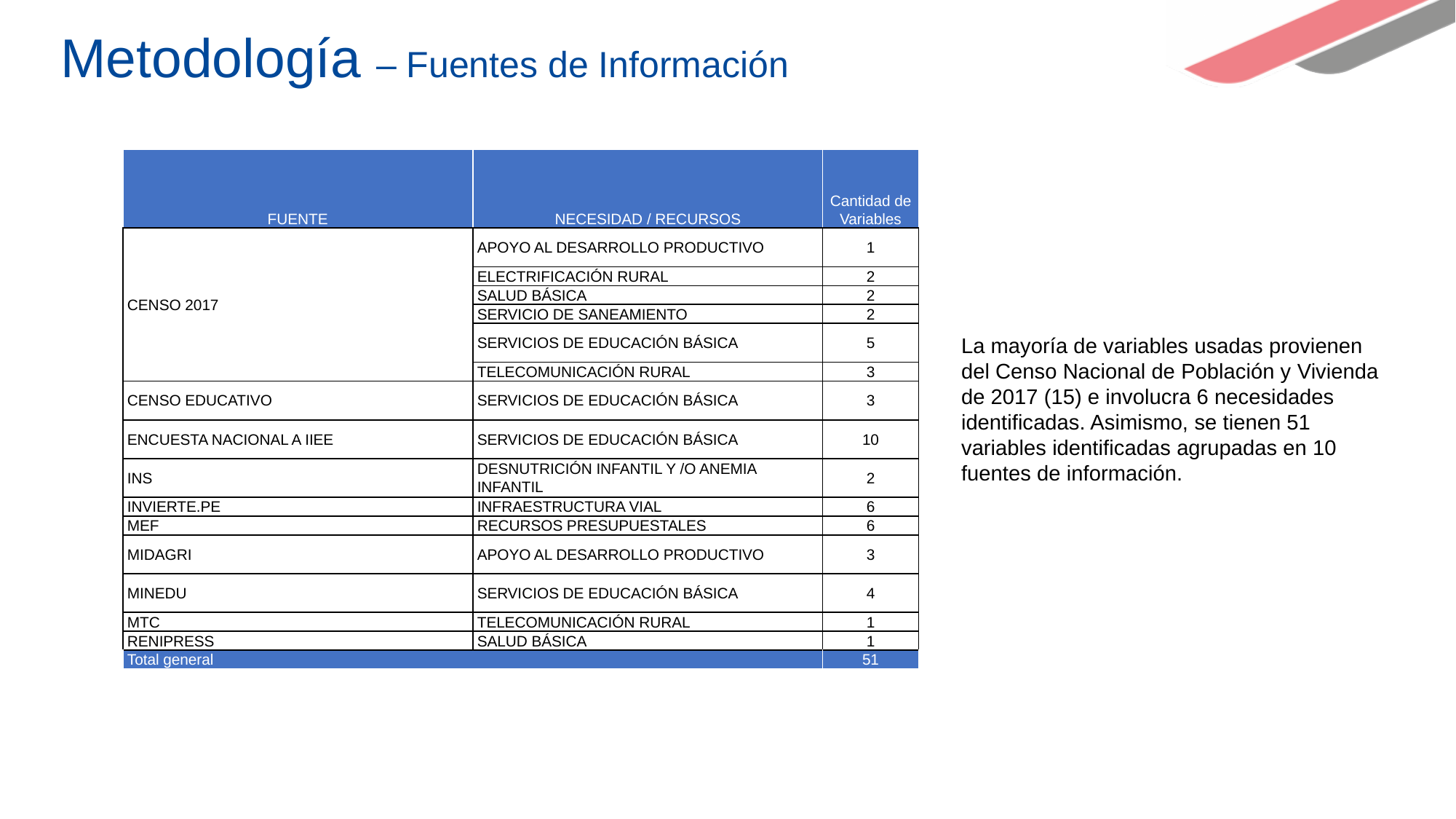

# Metodología – Fuentes de Información
| FUENTE | NECESIDAD / RECURSOS | Cantidad de Variables |
| --- | --- | --- |
| CENSO 2017 | APOYO AL DESARROLLO PRODUCTIVO | 1 |
|  | ELECTRIFICACIÓN RURAL | 2 |
|  | SALUD BÁSICA | 2 |
|  | SERVICIO DE SANEAMIENTO | 2 |
|  | SERVICIOS DE EDUCACIÓN BÁSICA | 5 |
|  | TELECOMUNICACIÓN RURAL | 3 |
| CENSO EDUCATIVO | SERVICIOS DE EDUCACIÓN BÁSICA | 3 |
| ENCUESTA NACIONAL A IIEE | SERVICIOS DE EDUCACIÓN BÁSICA | 10 |
| INS | DESNUTRICIÓN INFANTIL Y /O ANEMIA INFANTIL | 2 |
| INVIERTE.PE | INFRAESTRUCTURA VIAL | 6 |
| MEF | RECURSOS PRESUPUESTALES | 6 |
| MIDAGRI | APOYO AL DESARROLLO PRODUCTIVO | 3 |
| MINEDU | SERVICIOS DE EDUCACIÓN BÁSICA | 4 |
| MTC | TELECOMUNICACIÓN RURAL | 1 |
| RENIPRESS | SALUD BÁSICA | 1 |
| Total general |  | 51 |
La mayoría de variables usadas provienen del Censo Nacional de Población y Vivienda de 2017 (15) e involucra 6 necesidades identificadas. Asimismo, se tienen 51 variables identificadas agrupadas en 10 fuentes de información.